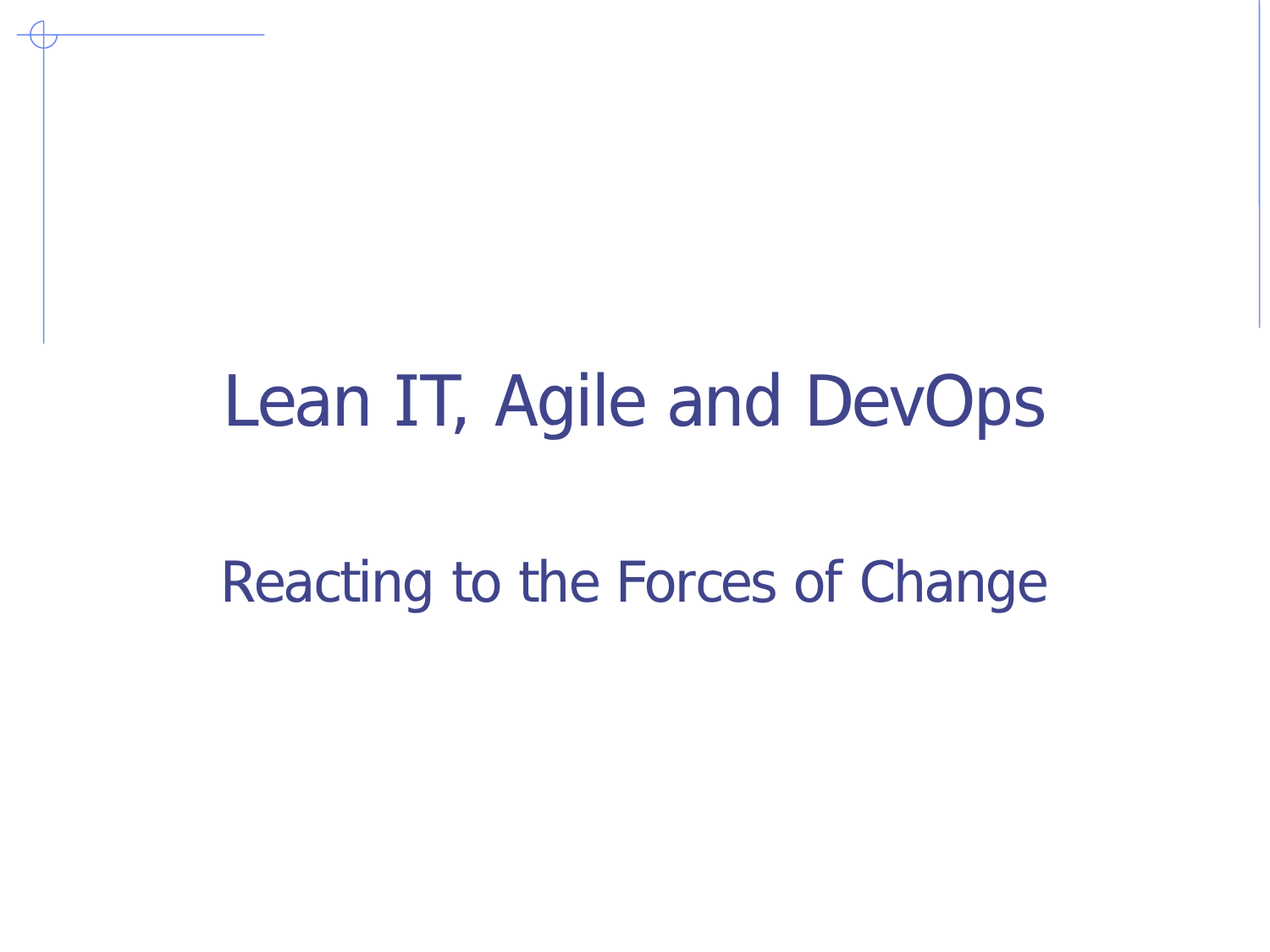

# Lean IT, Agile and DevOps
Reacting to the Forces of Change